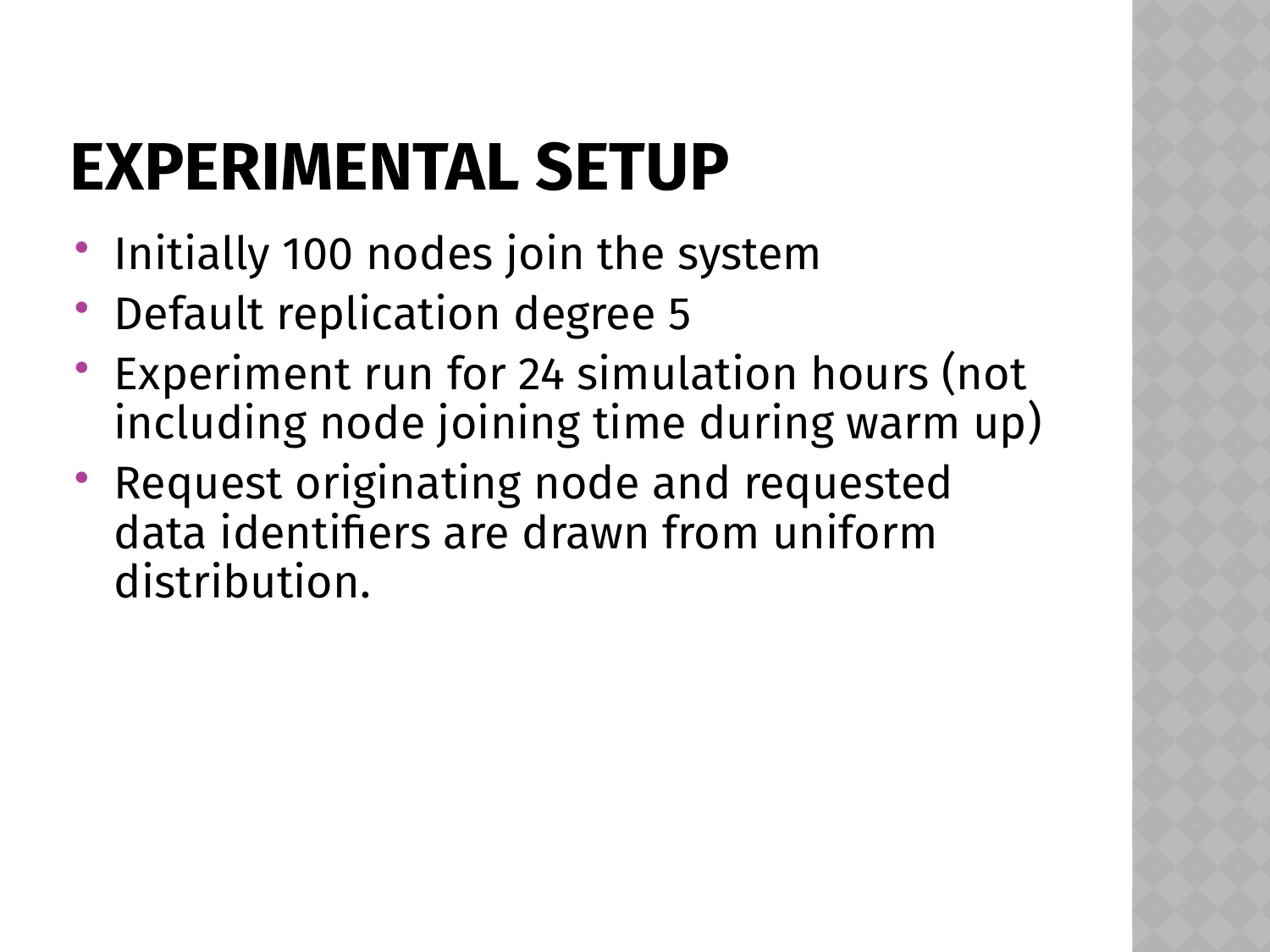

# Experimental Setup
Initially 100 nodes join the system
Default replication degree 5
Experiment run for 24 simulation hours (not including node joining time during warm up)
Request originating node and requested data identifiers are drawn from uniform distribution.